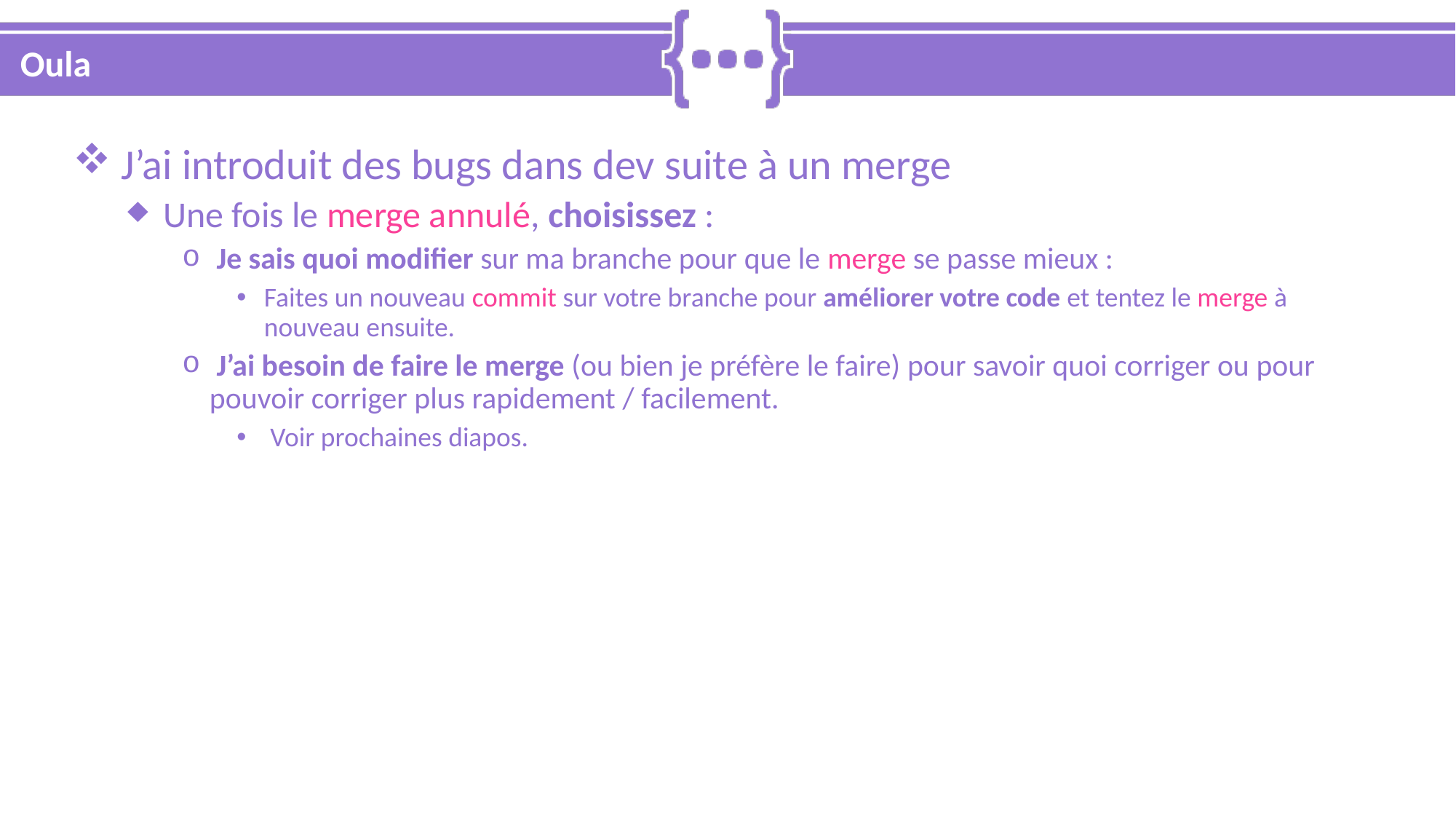

# Oula
 J’ai introduit des bugs dans dev suite à un merge
 Une fois le merge annulé, choisissez :
 Je sais quoi modifier sur ma branche pour que le merge se passe mieux :
Faites un nouveau commit sur votre branche pour améliorer votre code et tentez le merge à nouveau ensuite.
 J’ai besoin de faire le merge (ou bien je préfère le faire) pour savoir quoi corriger ou pour pouvoir corriger plus rapidement / facilement.
 Voir prochaines diapos.